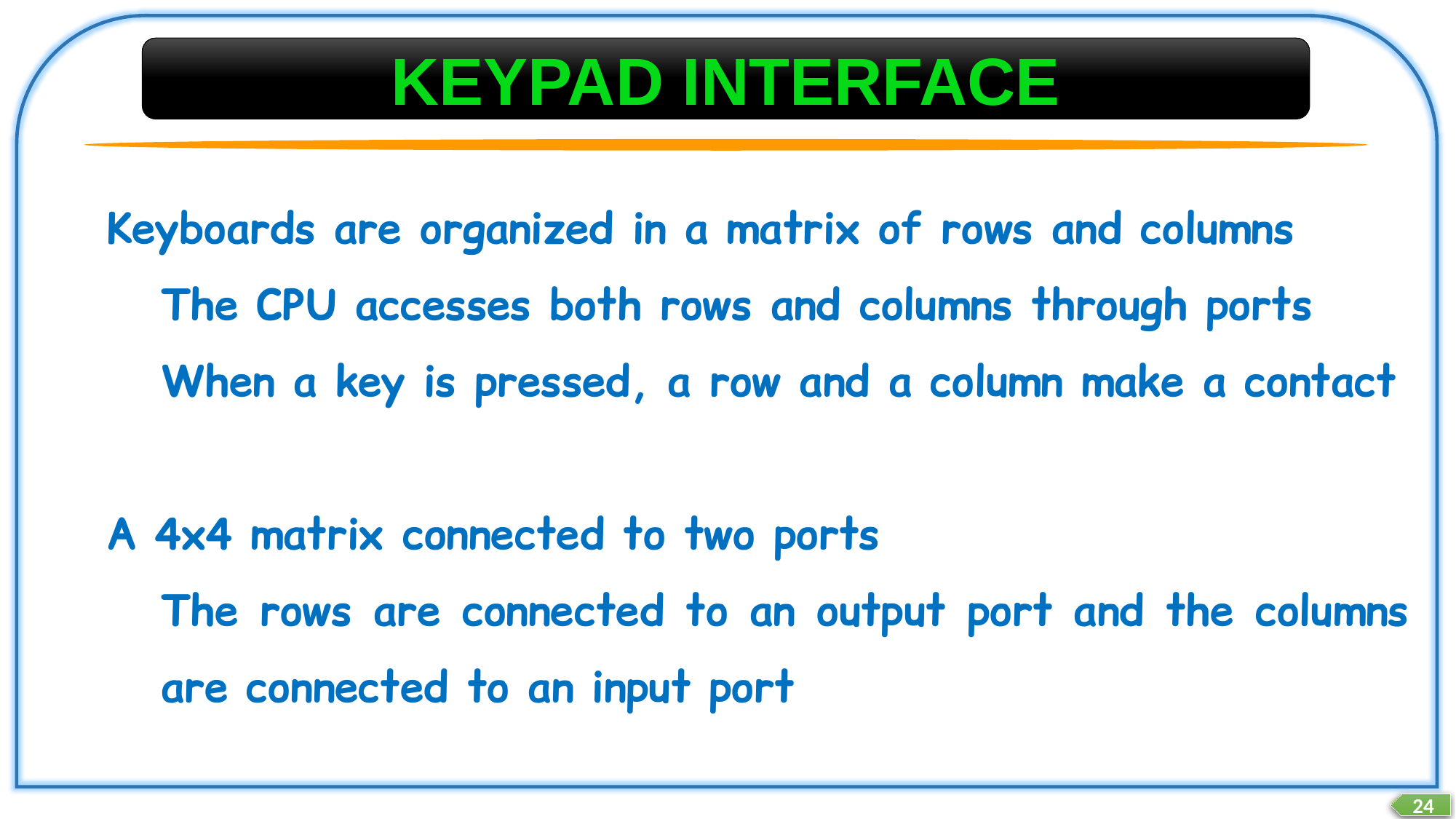

KEYPAD INTERFACE

Keyboards are organized in a matrix of rows and columns
The CPU accesses both rows and columns through ports
When a key is pressed, a row and a column make a contact

A 4x4 matrix connected to two ports
The rows are connected to an output port and the columns are connected to an input port
24